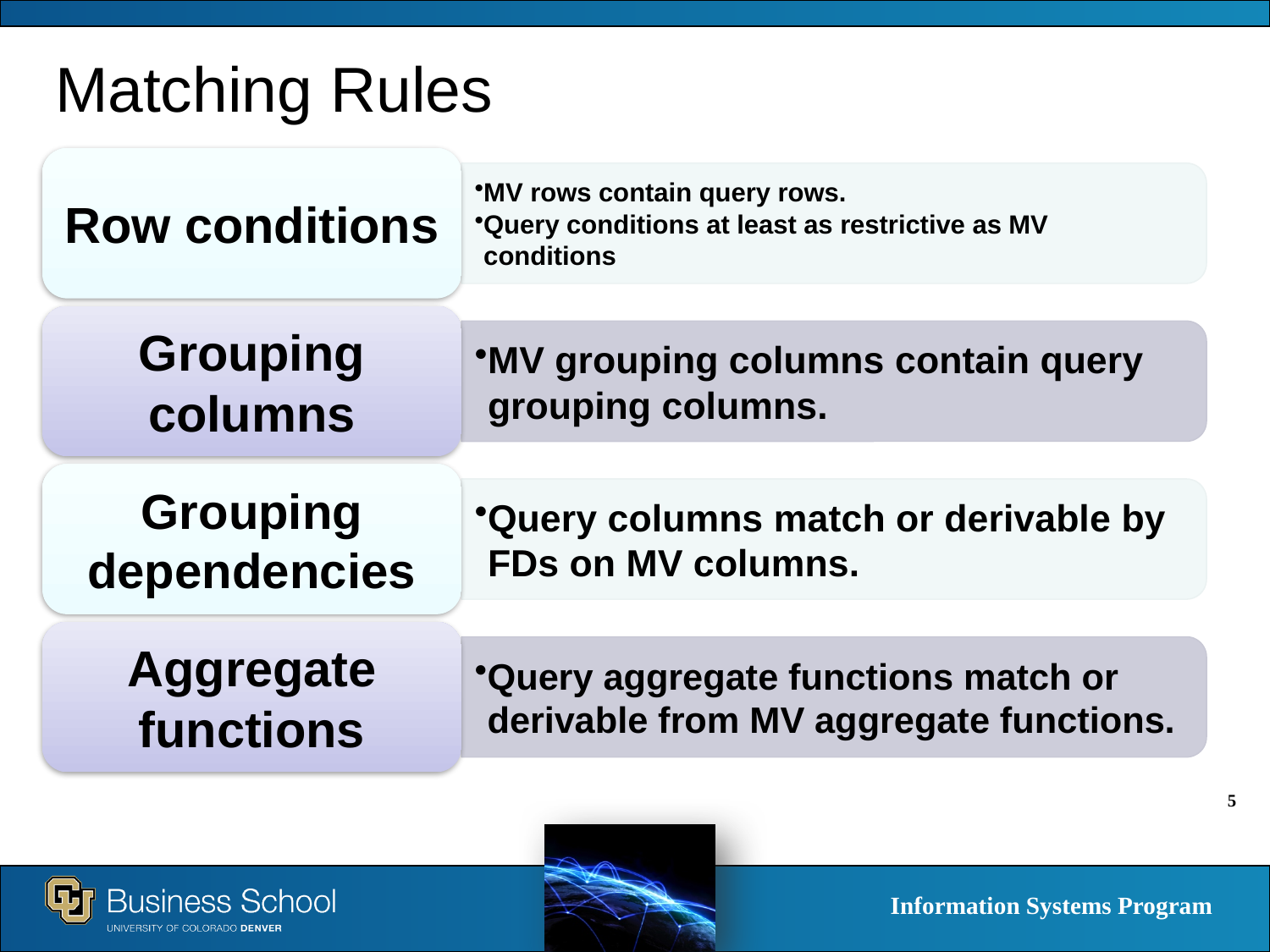

# Matching Rules
Row conditions
MV rows contain query rows.
Query conditions at least as restrictive as MV conditions
Grouping columns
MV grouping columns contain query grouping columns.
Grouping dependencies
Query columns match or derivable by FDs on MV columns.
Aggregate functions
Query aggregate functions match or derivable from MV aggregate functions.